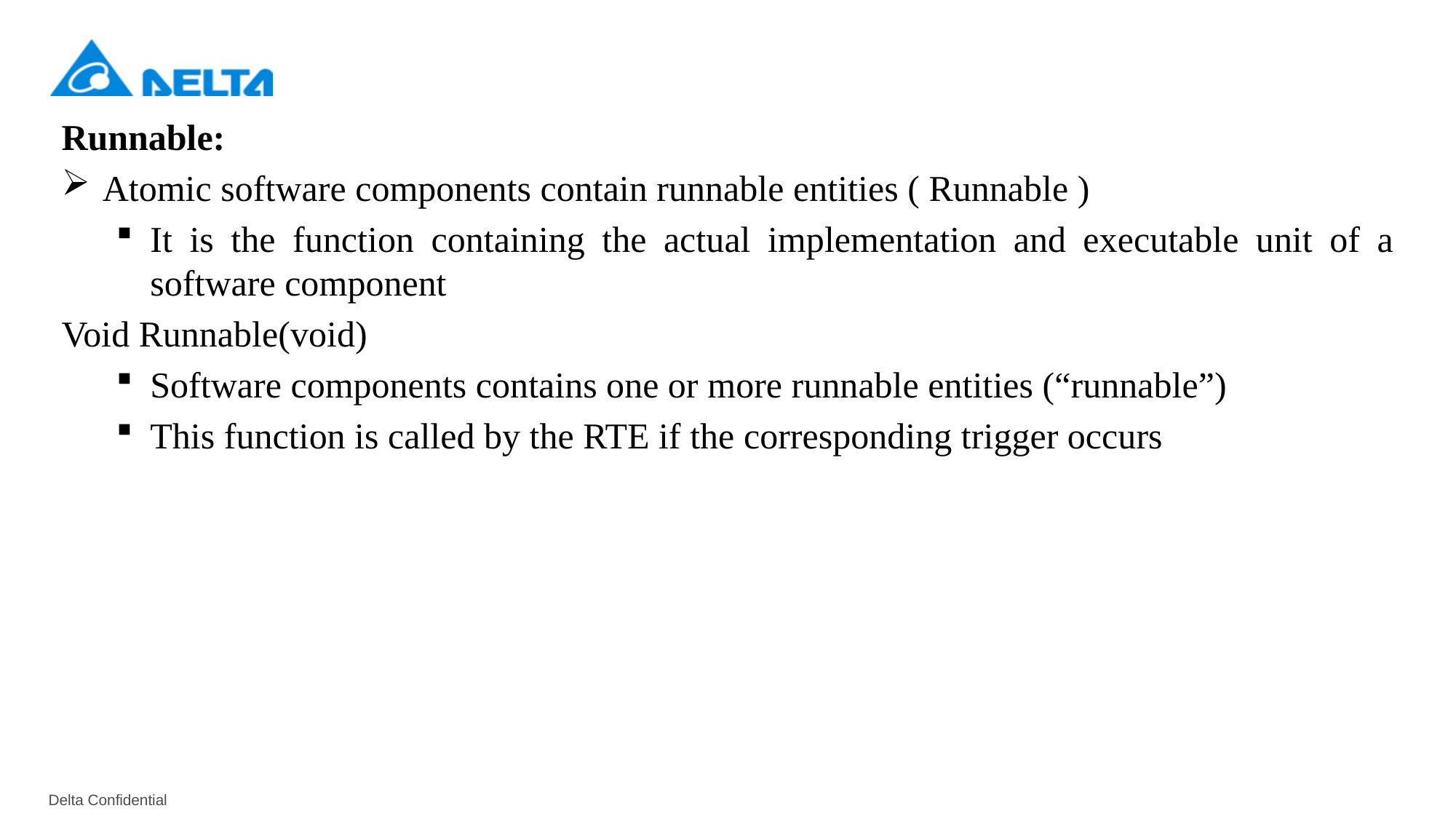

Runnable:
Atomic software components contain runnable entities ( Runnable )
It is the function containing the actual implementation and executable unit of a software component
Void Runnable(void)
Software components contains one or more runnable entities (“runnable”)
This function is called by the RTE if the corresponding trigger occurs